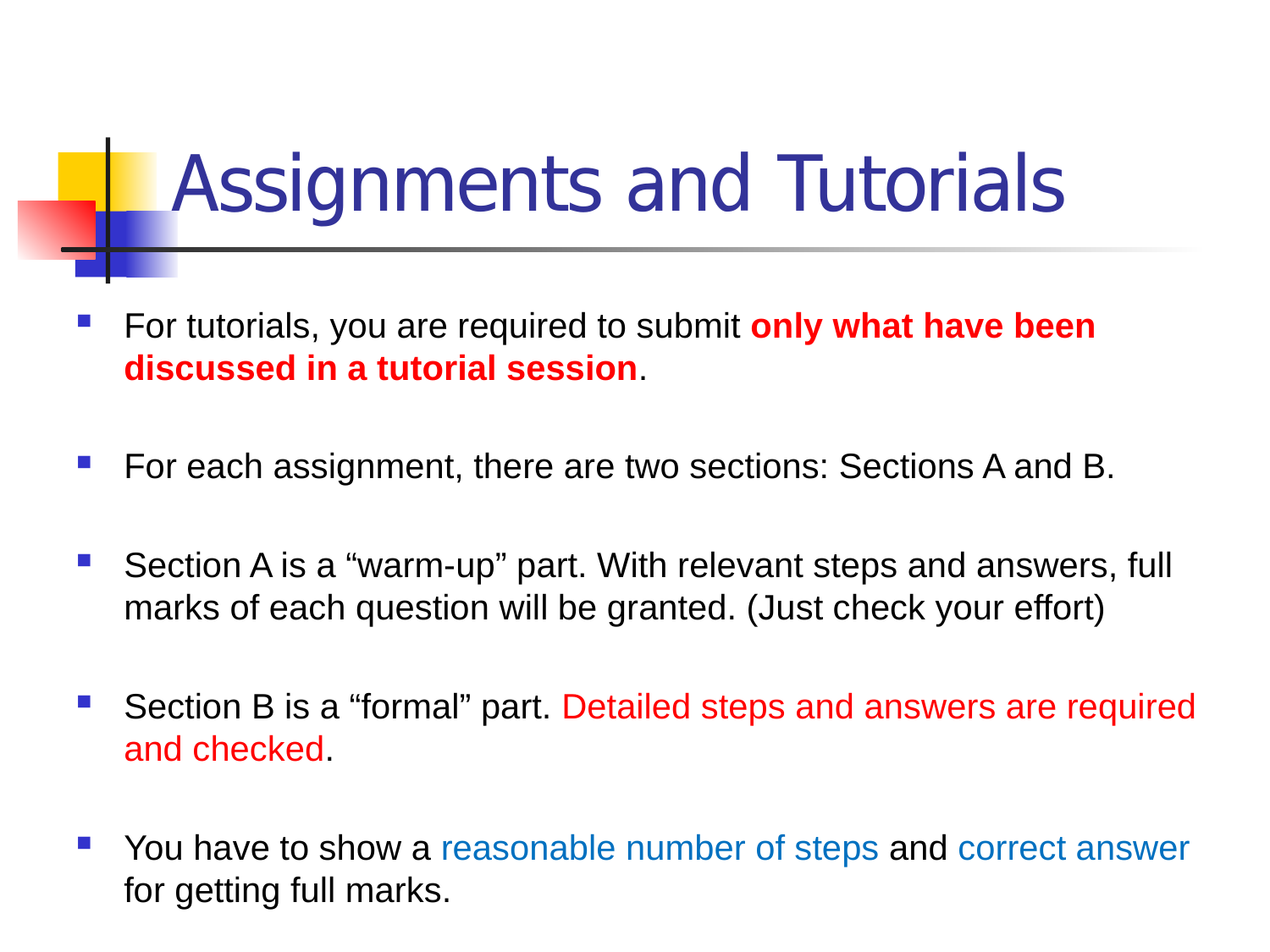

# Assignments and Tutorials
For tutorials, you are required to submit only what have been discussed in a tutorial session.

For each assignment, there are two sections: Sections A and B.

Section A is a “warm-up” part. With relevant steps and answers, full marks of each question will be granted. (Just check your effort)

Section B is a “formal” part. Detailed steps and answers are required and checked.

You have to show a reasonable number of steps and correct answer for getting full marks.